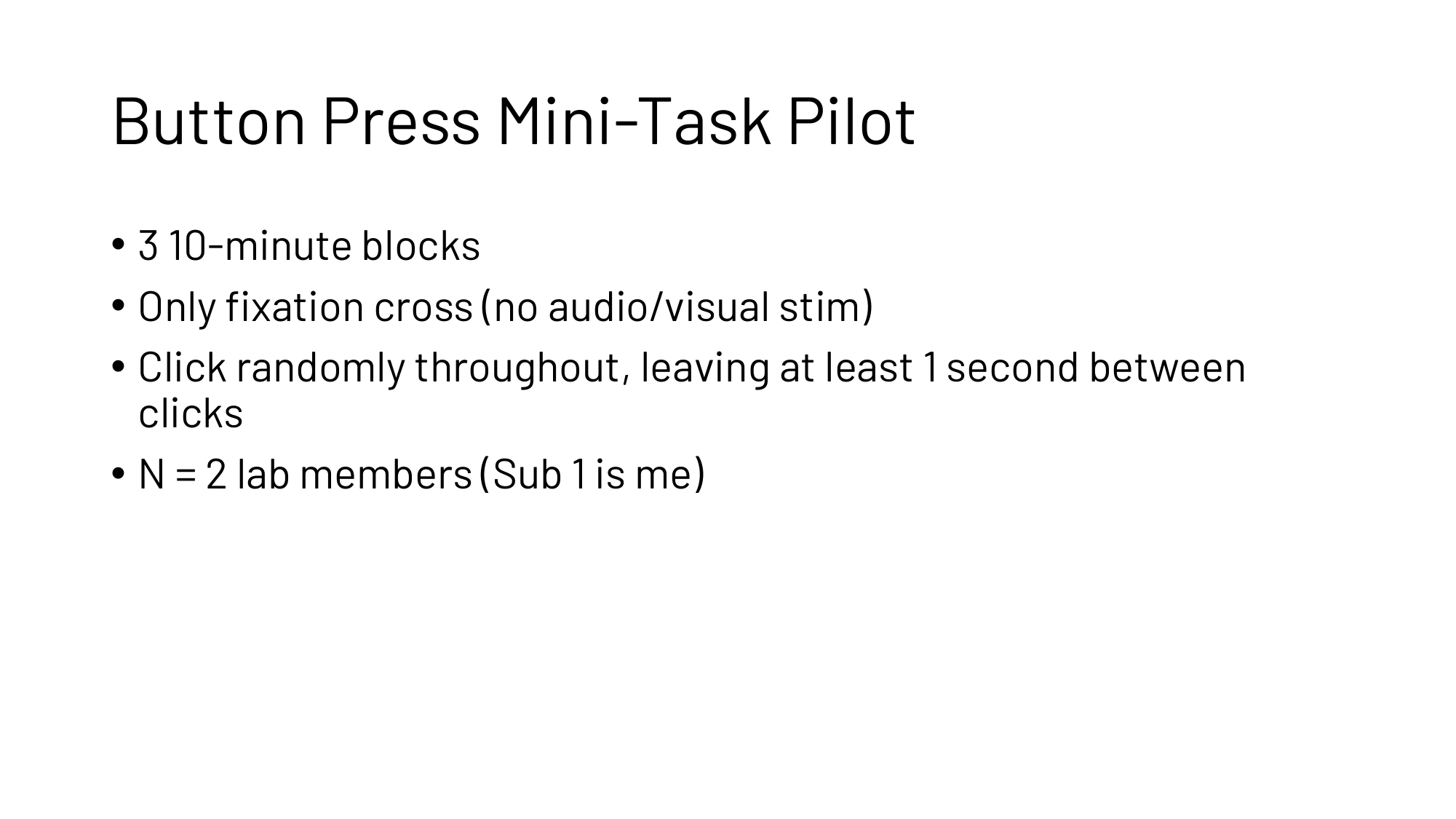

# Button Press Mini-Task Pilot
3 10-minute blocks
Only fixation cross (no audio/visual stim)
Click randomly throughout, leaving at least 1 second between clicks
N = 2 lab members (Sub 1 is me)